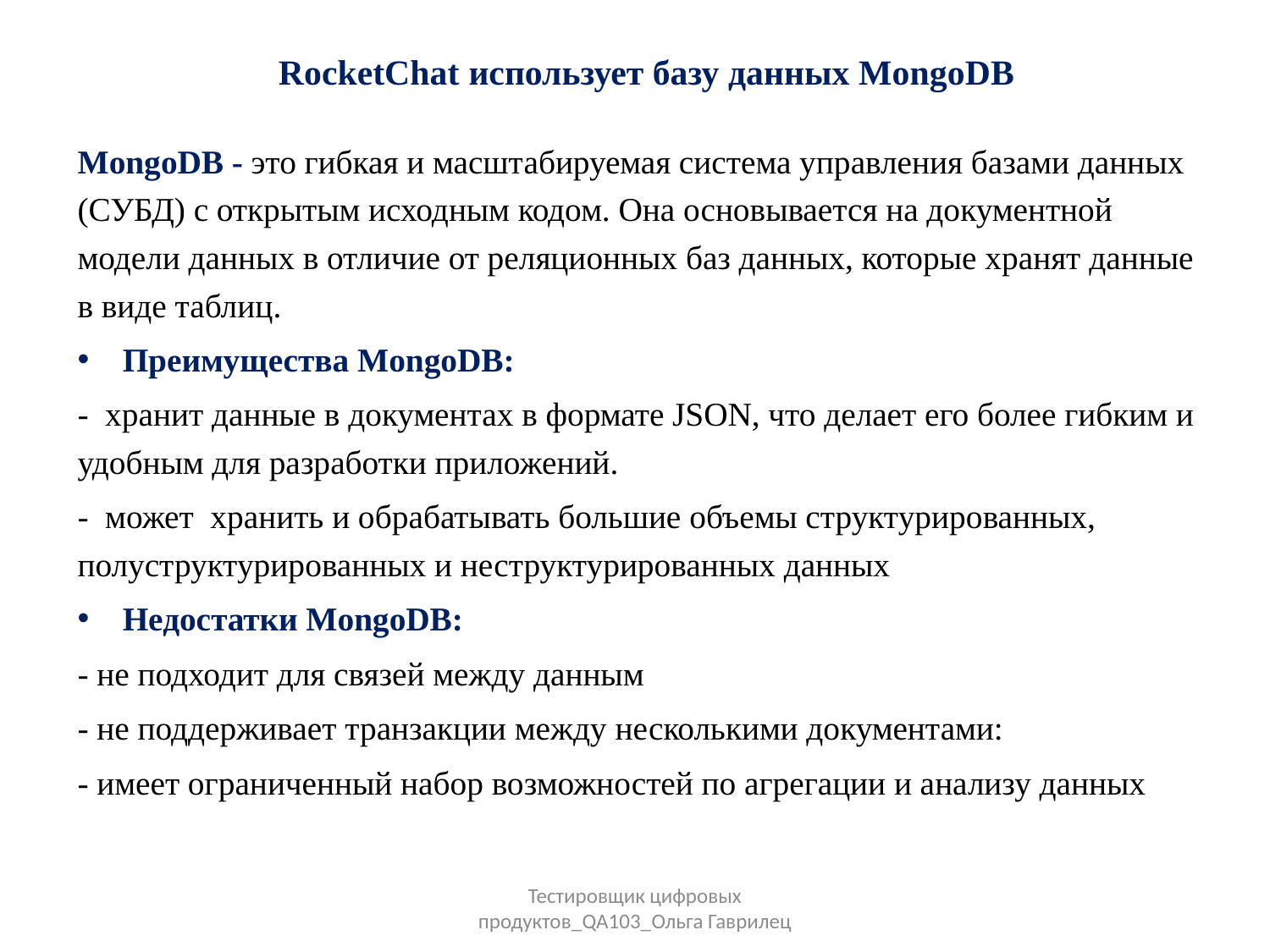

# RocketChat использует базу данных MongoDB
MongoDB - это гибкая и масштабируемая система управления базами данных (СУБД) с открытым исходным кодом. Она основывается на документной модели данных в отличие от реляционных баз данных, которые хранят данные в виде таблиц.
Преимущества MongoDB:
-  хранит данные в документах в формате JSON, что делает его более гибким и удобным для разработки приложений.
-  может  хранить и обрабатывать большие объемы структурированных, полуструктурированных и неструктурированных данных
Недостатки MongoDB:
- не подходит для связей между данным
- не поддерживает транзакции между несколькими документами:
- имеет ограниченный набор возможностей по агрегации и анализу данных
Тестировщик цифровых продуктов_QA103_Ольга Гаврилец